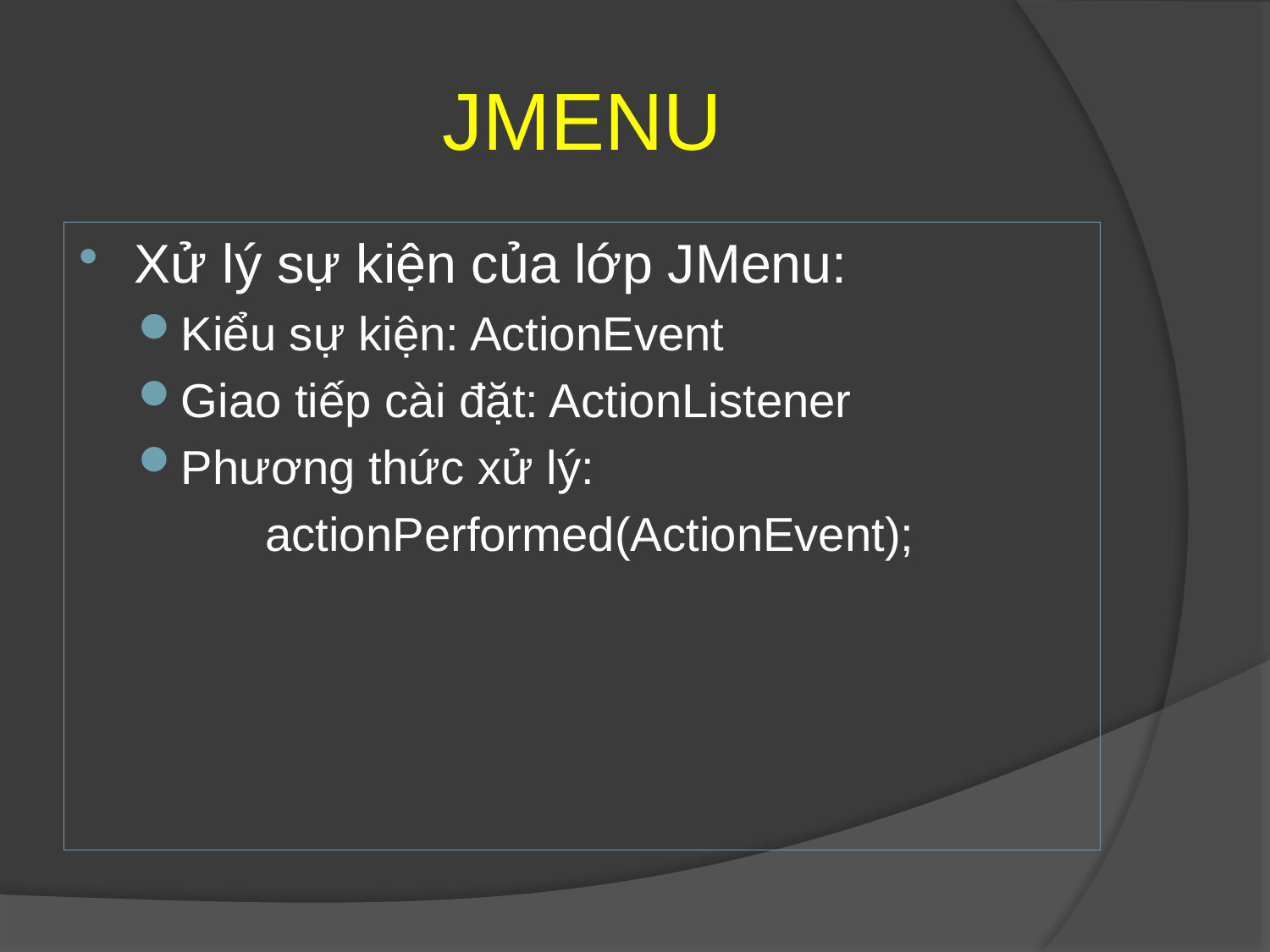

# JMENU
Xử lý sự kiện của lớp JMenu:
Kiểu sự kiện: ActionEvent
Giao tiếp cài đặt: ActionListener
Phương thức xử lý:
	actionPerformed(ActionEvent);